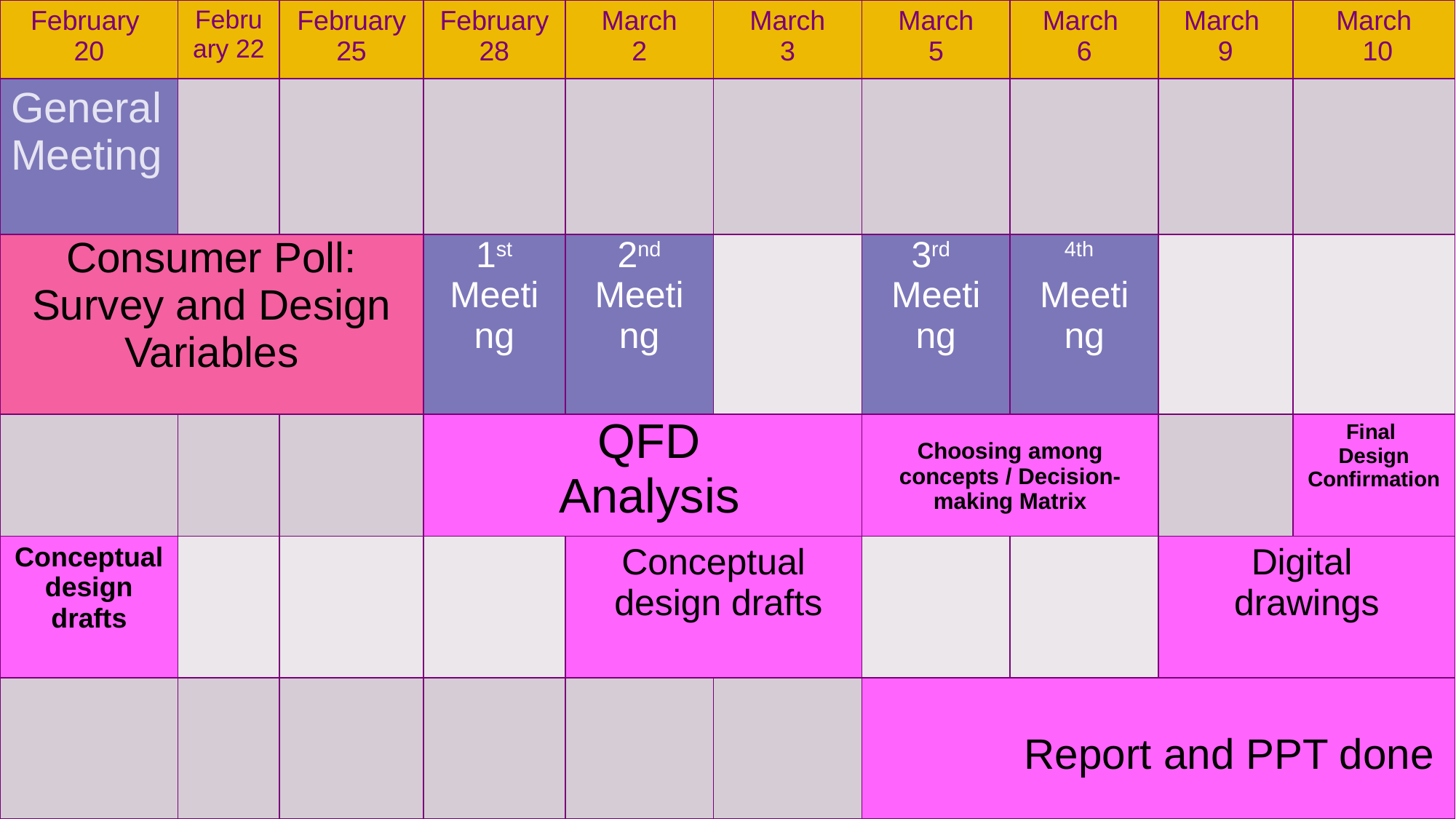

| February 20 | February 22 | February 25 | February 28 | March 2 | March 3 | March 5 | March 6 | March 9 | March 10 |
| --- | --- | --- | --- | --- | --- | --- | --- | --- | --- |
| General Meeting |  |  |  |  |  |  |  |  |  |
| Consumer Poll: Survey and Design Variables |  |  | 1st Meeting | 2nd Meeting |  | 3rd Meeting | 4th Meeting |  |  |
|  |  |  | QFD Analysis |  |  | Choosing among concepts / Decision-making Matrix |  |  | Final Design Confirmation |
| Conceptual design drafts |  |  |  | Conceptual design drafts |  |  |  | Digital drawings |  |
|  |  |  |  |  |  | Report and PPT done |  |  |  |